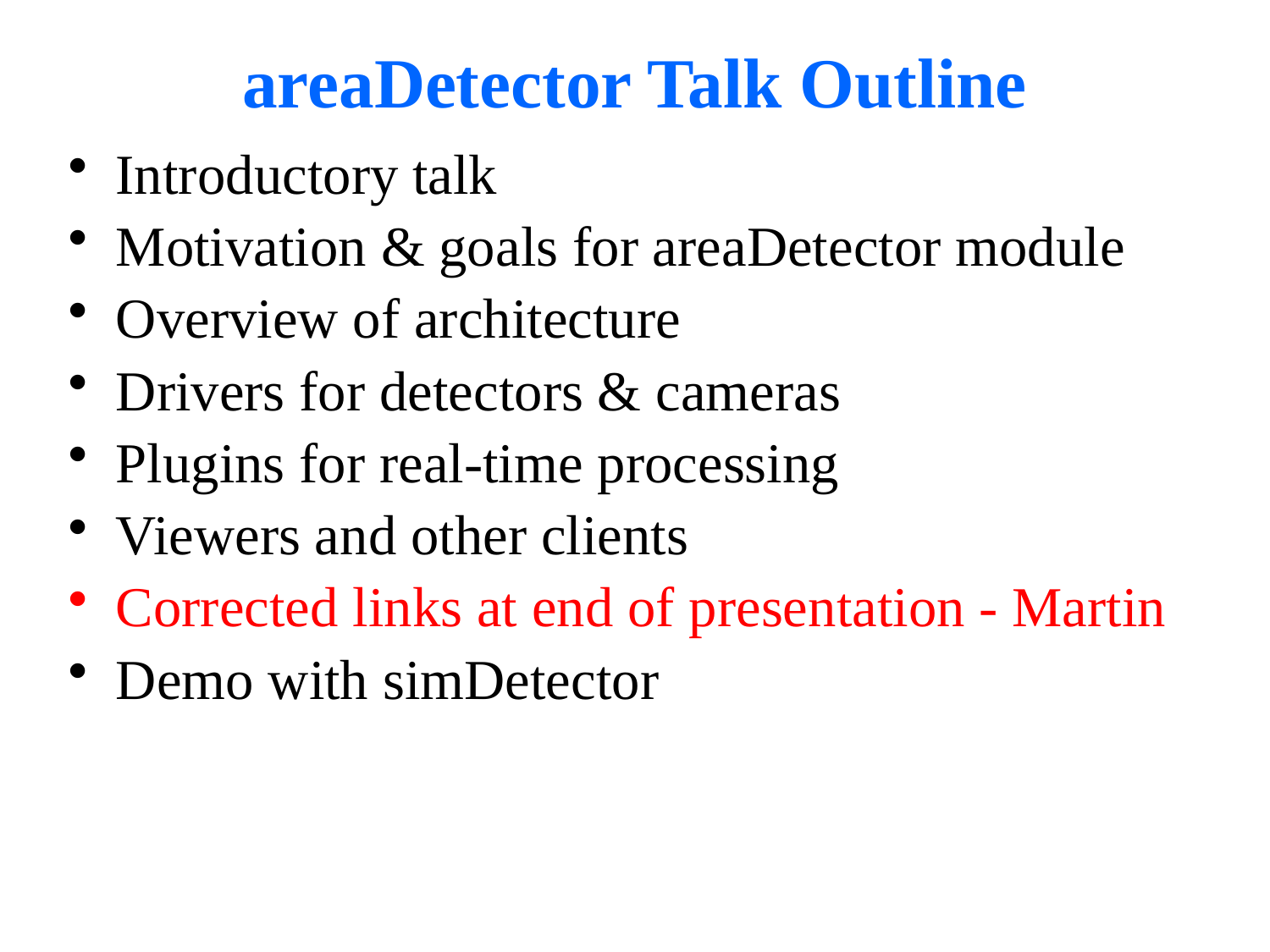

# areaDetector Talk Outline
Introductory talk
Motivation & goals for areaDetector module
Overview of architecture
Drivers for detectors & cameras
Plugins for real-time processing
Viewers and other clients
Corrected links at end of presentation - Martin
Demo with simDetector